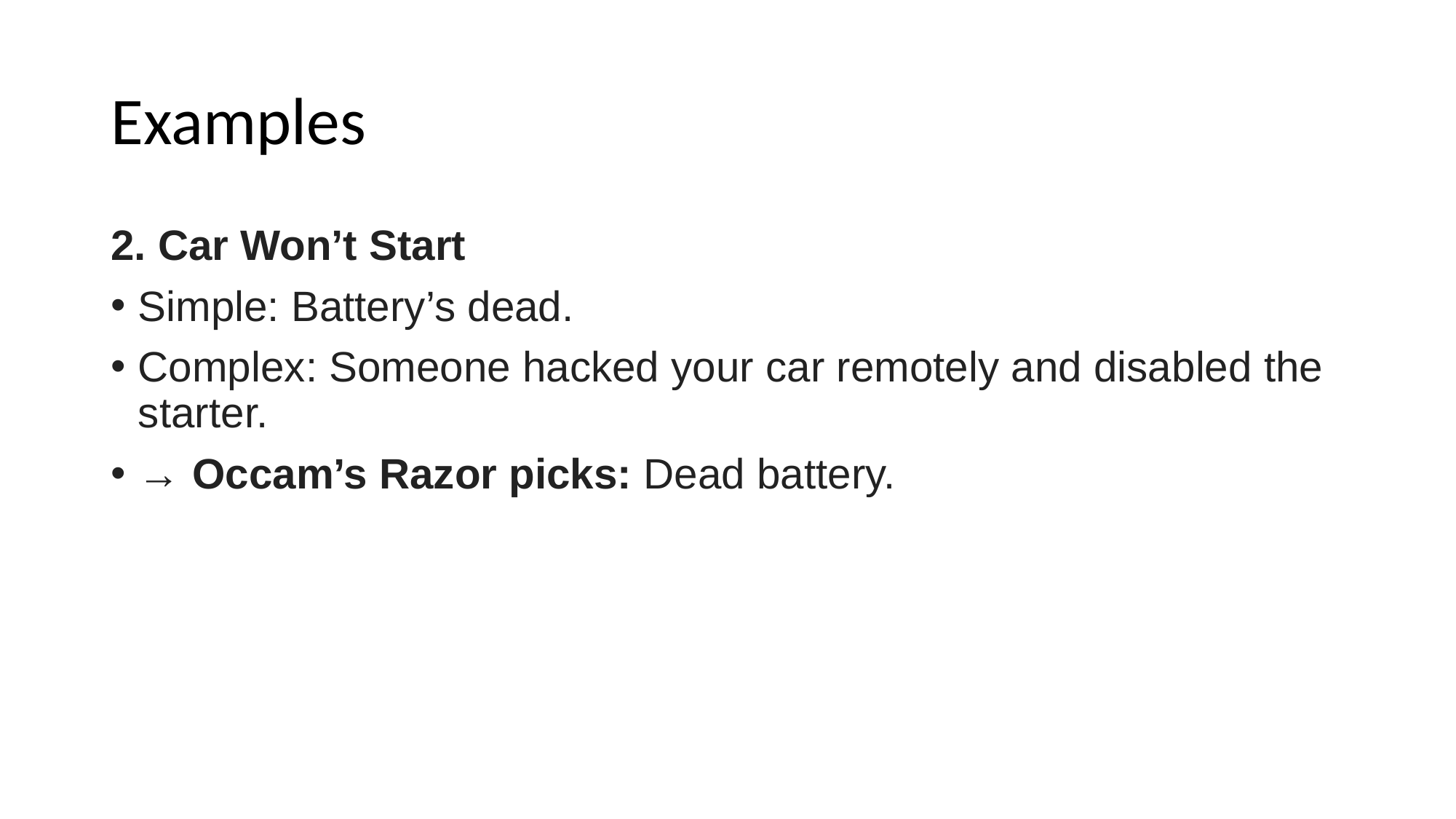

# Examples
2. Car Won’t Start
Simple: Battery’s dead.
Complex: Someone hacked your car remotely and disabled the starter.
→ Occam’s Razor picks: Dead battery.